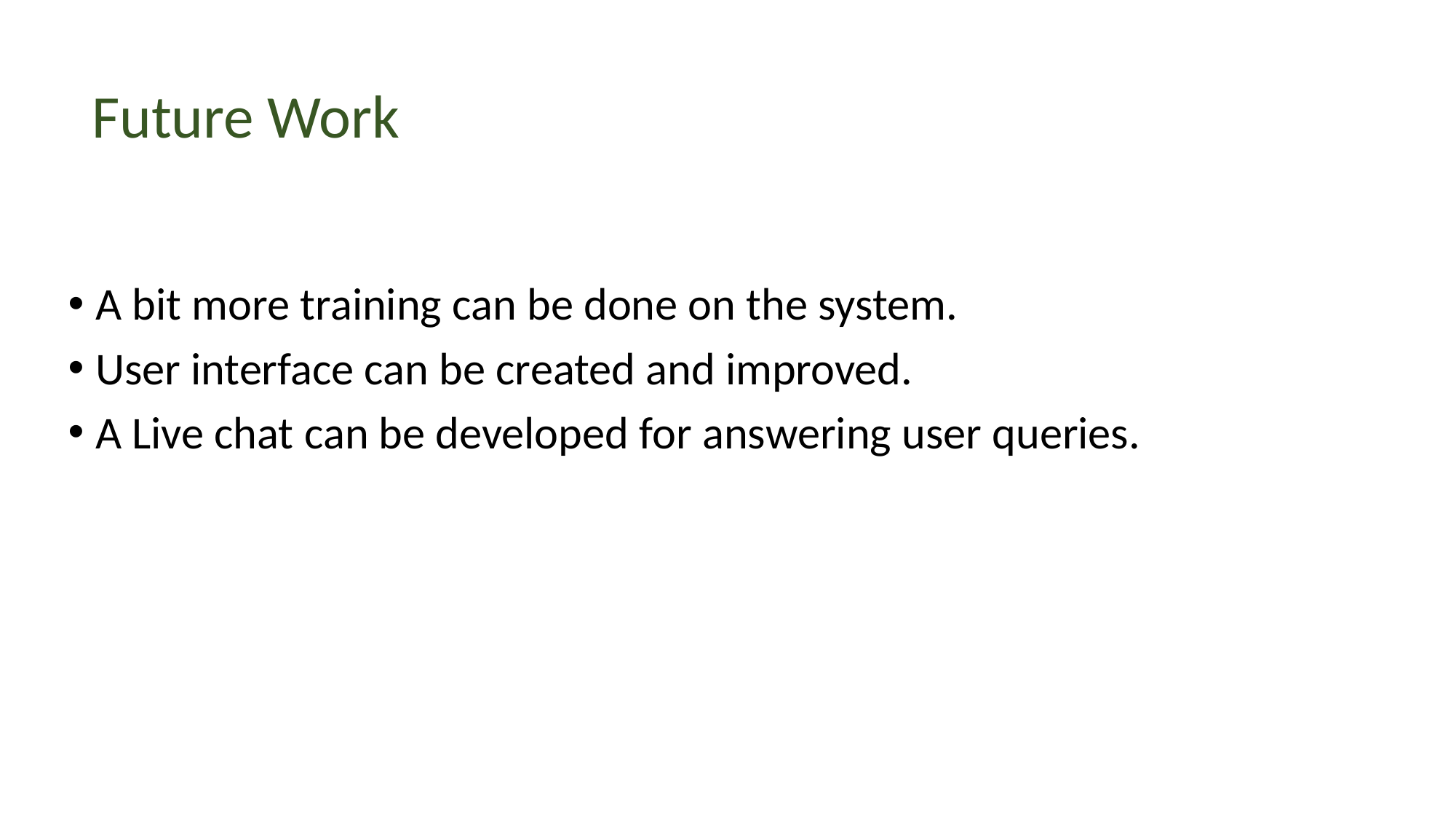

# Future Work
A bit more training can be done on the system.
User interface can be created and improved.
A Live chat can be developed for answering user queries.